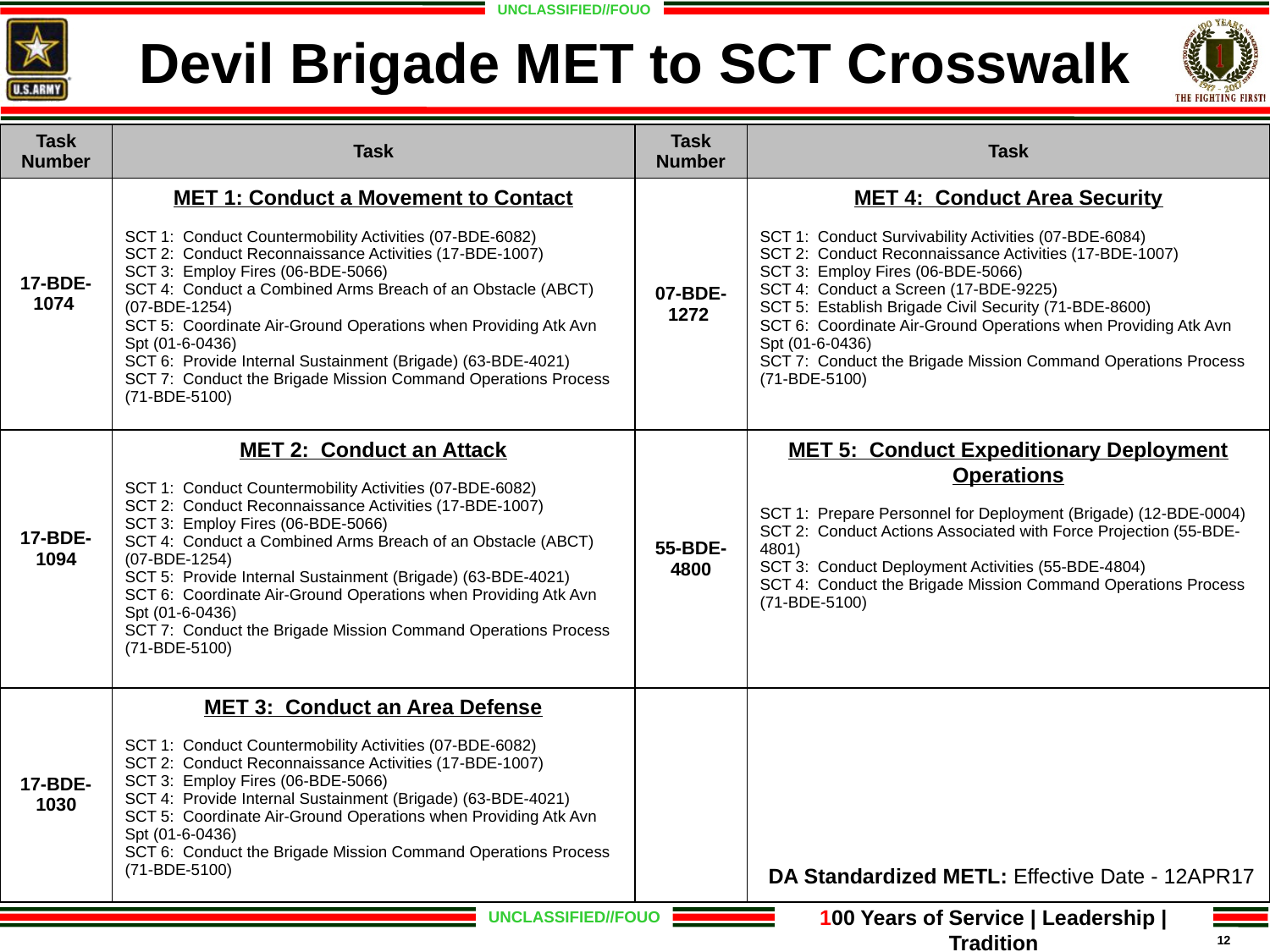

# Devil Brigade MET to SCT Crosswalk
| Task Number | Task | Task Number | Task |
| --- | --- | --- | --- |
| 17-BDE-1074 | MET 1: Conduct a Movement to Contact SCT 1: Conduct Countermobility Activities (07-BDE-6082) SCT 2: Conduct Reconnaissance Activities (17-BDE-1007) SCT 3: Employ Fires (06-BDE-5066) SCT 4: Conduct a Combined Arms Breach of an Obstacle (ABCT) (07-BDE-1254) SCT 5: Coordinate Air-Ground Operations when Providing Atk Avn Spt (01-6-0436) SCT 6: Provide Internal Sustainment (Brigade) (63-BDE-4021) SCT 7: Conduct the Brigade Mission Command Operations Process (71-BDE-5100) | 07-BDE-1272 | MET 4: Conduct Area Security SCT 1: Conduct Survivability Activities (07-BDE-6084) SCT 2: Conduct Reconnaissance Activities (17-BDE-1007) SCT 3: Employ Fires (06-BDE-5066) SCT 4: Conduct a Screen (17-BDE-9225) SCT 5: Establish Brigade Civil Security (71-BDE-8600) SCT 6: Coordinate Air-Ground Operations when Providing Atk Avn Spt (01-6-0436) SCT 7: Conduct the Brigade Mission Command Operations Process (71-BDE-5100) |
| 17-BDE-1094 | MET 2: Conduct an Attack SCT 1: Conduct Countermobility Activities (07-BDE-6082) SCT 2: Conduct Reconnaissance Activities (17-BDE-1007) SCT 3: Employ Fires (06-BDE-5066) SCT 4: Conduct a Combined Arms Breach of an Obstacle (ABCT) (07-BDE-1254) SCT 5: Provide Internal Sustainment (Brigade) (63-BDE-4021) SCT 6: Coordinate Air-Ground Operations when Providing Atk Avn Spt (01-6-0436) SCT 7: Conduct the Brigade Mission Command Operations Process (71-BDE-5100) | 55-BDE-4800 | MET 5: Conduct Expeditionary Deployment Operations SCT 1: Prepare Personnel for Deployment (Brigade) (12-BDE-0004) SCT 2: Conduct Actions Associated with Force Projection (55-BDE-4801) SCT 3: Conduct Deployment Activities (55-BDE-4804) SCT 4: Conduct the Brigade Mission Command Operations Process (71-BDE-5100) |
| 17-BDE-1030 | MET 3: Conduct an Area Defense SCT 1: Conduct Countermobility Activities (07-BDE-6082) SCT 2: Conduct Reconnaissance Activities (17-BDE-1007) SCT 3: Employ Fires (06-BDE-5066) SCT 4: Provide Internal Sustainment (Brigade) (63-BDE-4021) SCT 5: Coordinate Air-Ground Operations when Providing Atk Avn Spt (01-6-0436) SCT 6: Conduct the Brigade Mission Command Operations Process (71-BDE-5100) |  |  |
DA Standardized METL: Effective Date - 12APR17